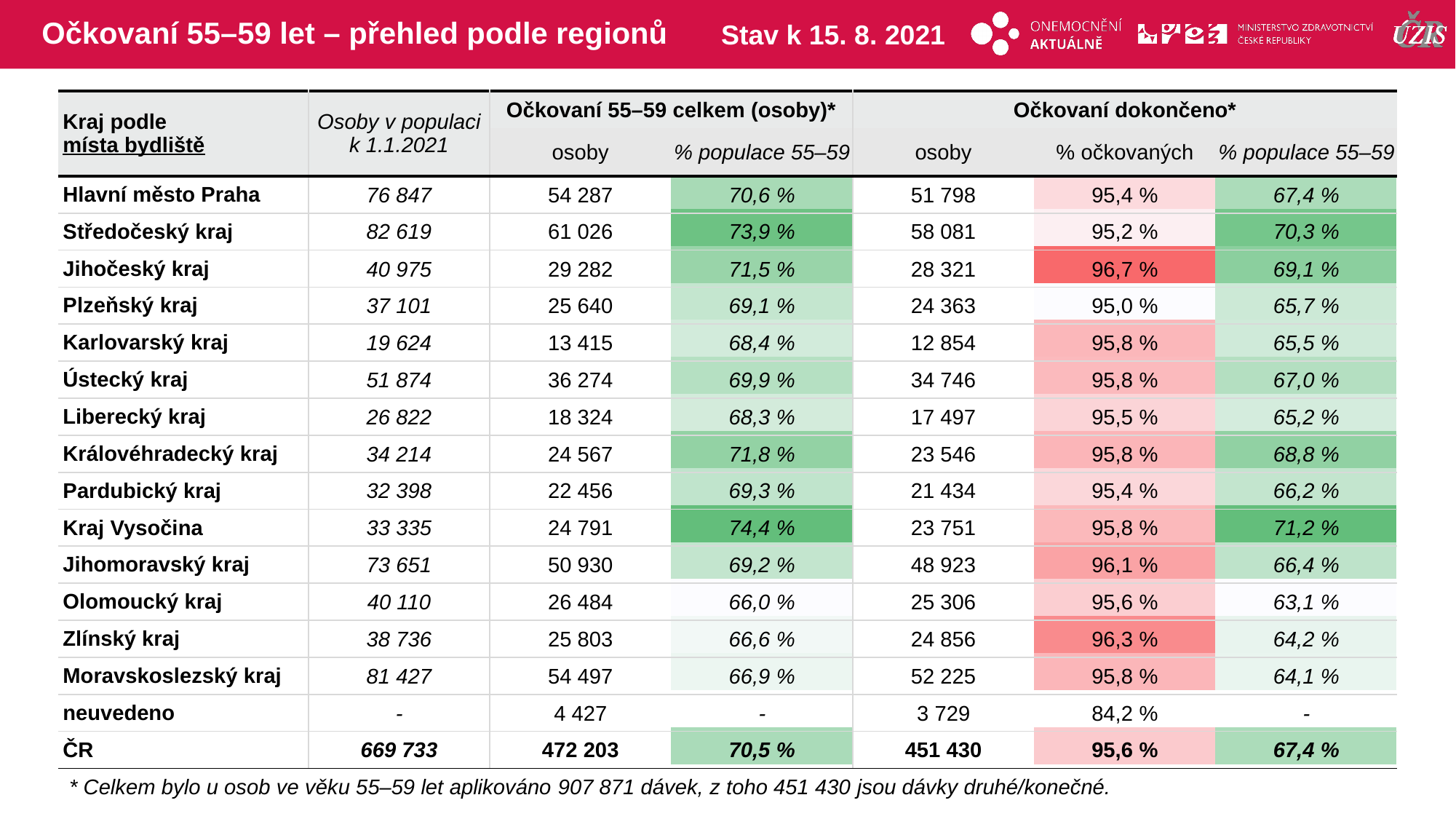

# Očkovaní 55–59 let – přehled podle regionů
Stav k 15. 8. 2021
| Kraj podle místa bydliště | Osoby v populaci k 1.1.2021 | Očkovaní 55–59 celkem (osoby)\* |  | Očkovaní dokončeno\* |  |  |
| --- | --- | --- | --- | --- | --- | --- |
|  |  | osoby | % populace 55–59 | osoby | % očkovaných | % populace 55–59 |
| Hlavní město Praha | 76 847 | 54 287 | 70,6 % | 51 798 | 95,4 % | 67,4 % |
| Středočeský kraj | 82 619 | 61 026 | 73,9 % | 58 081 | 95,2 % | 70,3 % |
| Jihočeský kraj | 40 975 | 29 282 | 71,5 % | 28 321 | 96,7 % | 69,1 % |
| Plzeňský kraj | 37 101 | 25 640 | 69,1 % | 24 363 | 95,0 % | 65,7 % |
| Karlovarský kraj | 19 624 | 13 415 | 68,4 % | 12 854 | 95,8 % | 65,5 % |
| Ústecký kraj | 51 874 | 36 274 | 69,9 % | 34 746 | 95,8 % | 67,0 % |
| Liberecký kraj | 26 822 | 18 324 | 68,3 % | 17 497 | 95,5 % | 65,2 % |
| Královéhradecký kraj | 34 214 | 24 567 | 71,8 % | 23 546 | 95,8 % | 68,8 % |
| Pardubický kraj | 32 398 | 22 456 | 69,3 % | 21 434 | 95,4 % | 66,2 % |
| Kraj Vysočina | 33 335 | 24 791 | 74,4 % | 23 751 | 95,8 % | 71,2 % |
| Jihomoravský kraj | 73 651 | 50 930 | 69,2 % | 48 923 | 96,1 % | 66,4 % |
| Olomoucký kraj | 40 110 | 26 484 | 66,0 % | 25 306 | 95,6 % | 63,1 % |
| Zlínský kraj | 38 736 | 25 803 | 66,6 % | 24 856 | 96,3 % | 64,2 % |
| Moravskoslezský kraj | 81 427 | 54 497 | 66,9 % | 52 225 | 95,8 % | 64,1 % |
| neuvedeno | - | 4 427 | - | 3 729 | 84,2 % | - |
| ČR | 669 733 | 472 203 | 70,5 % | 451 430 | 95,6 % | 67,4 % |
|  |  |  |  |  |  |
| --- | --- | --- | --- | --- | --- |
|  |  |  |  |  |  |
|  |  |  |  |  |  |
|  |  |  |  |  |  |
|  |  |  |  |  |  |
|  |  |  |  |  |  |
|  |  |  |  |  |  |
|  |  |  |  |  |  |
|  |  |  |  |  |  |
|  |  |  |  |  |  |
|  |  |  |  |  |  |
|  |  |  |  |  |  |
|  |  |  |  |  |  |
|  |  |  |  |  |  |
|  |  |  |  |  |  |
|  |  |  |  |  |  |
* Celkem bylo u osob ve věku 55–59 let aplikováno 907 871 dávek, z toho 451 430 jsou dávky druhé/konečné.